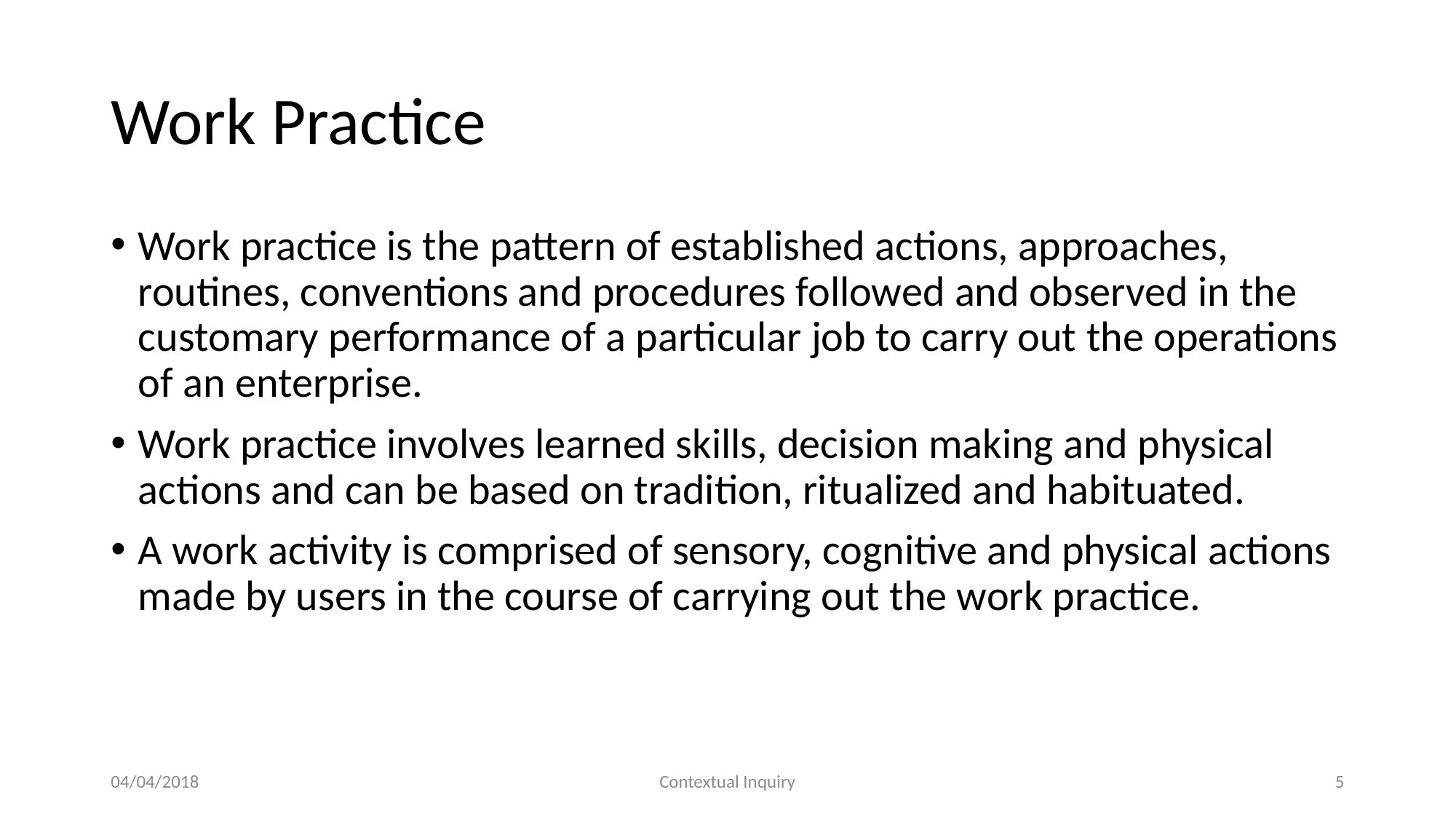

# Work Practice
Work practice is the pattern of established actions, approaches, routines, conventions and procedures followed and observed in the customary performance of a particular job to carry out the operations of an enterprise.
Work practice involves learned skills, decision making and physical actions and can be based on tradition, ritualized and habituated.
A work activity is comprised of sensory, cognitive and physical actions made by users in the course of carrying out the work practice.
04/04/2018
Contextual Inquiry
5